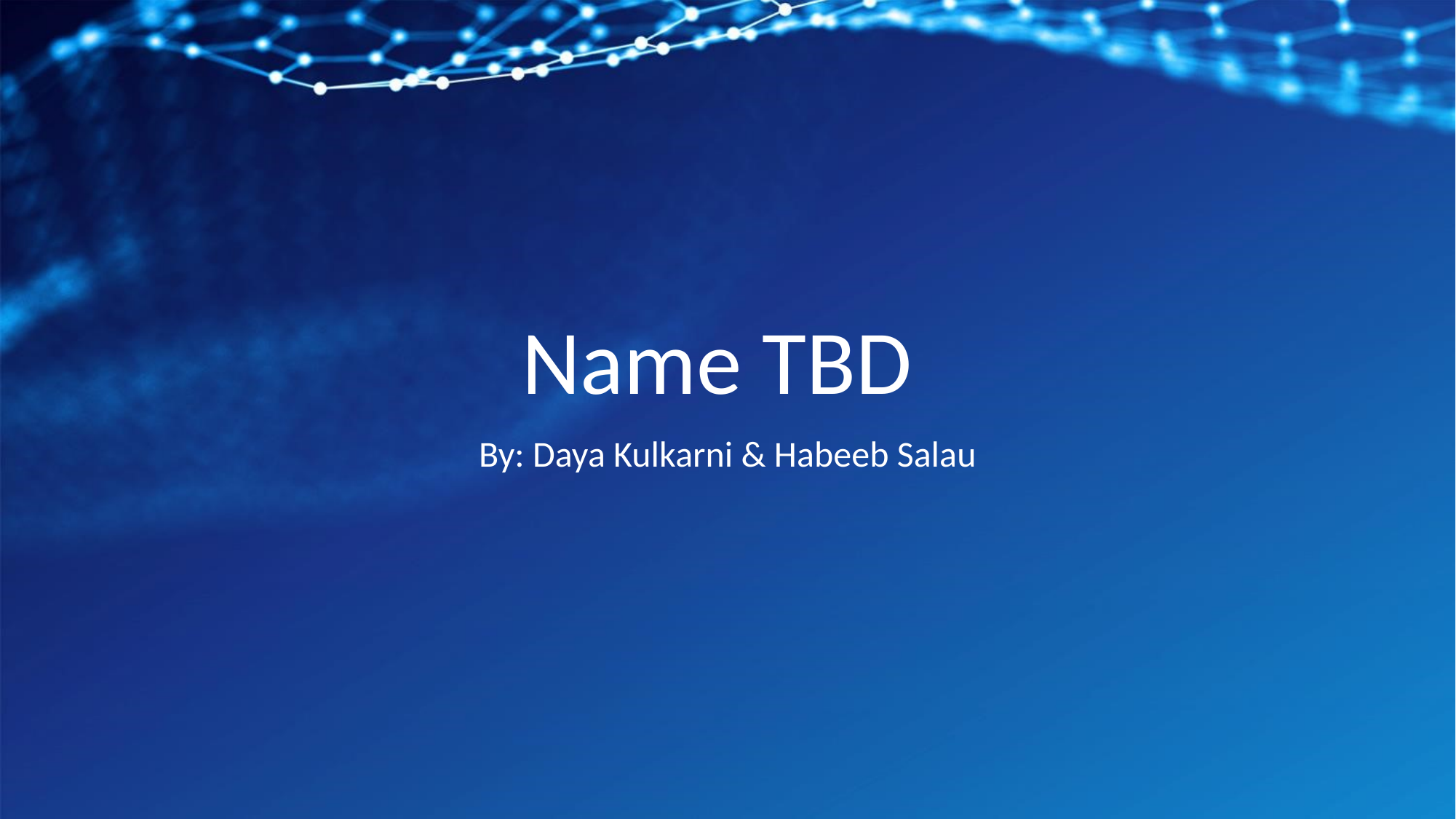

# Name TBD
By: Daya Kulkarni & Habeeb Salau